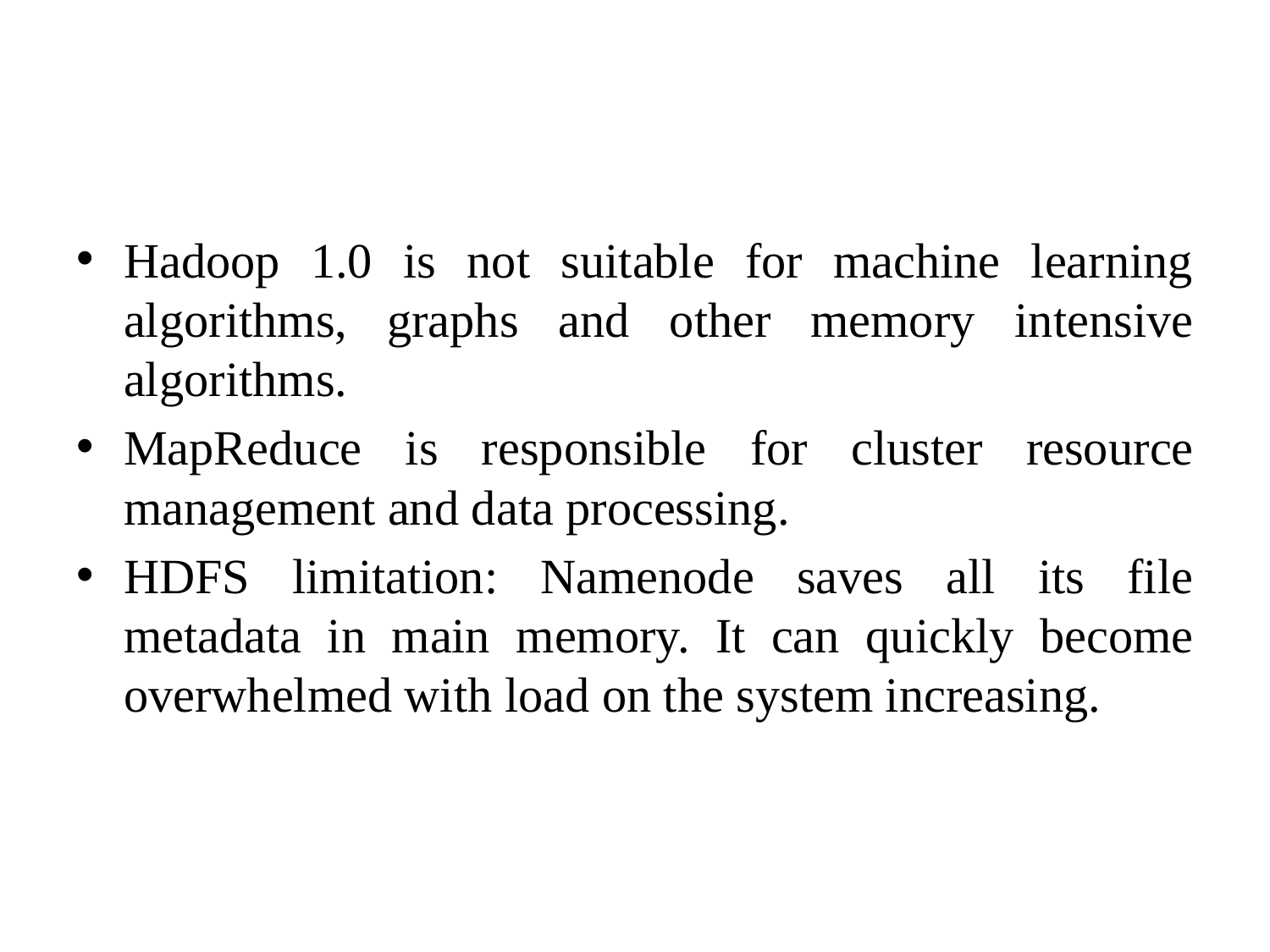

#
Hadoop 1.0 is not suitable for machine learning algorithms, graphs and other memory intensive algorithms.
MapReduce is responsible for cluster resource management and data processing.
HDFS limitation: Namenode saves all its file metadata in main memory. It can quickly become overwhelmed with load on the system increasing.